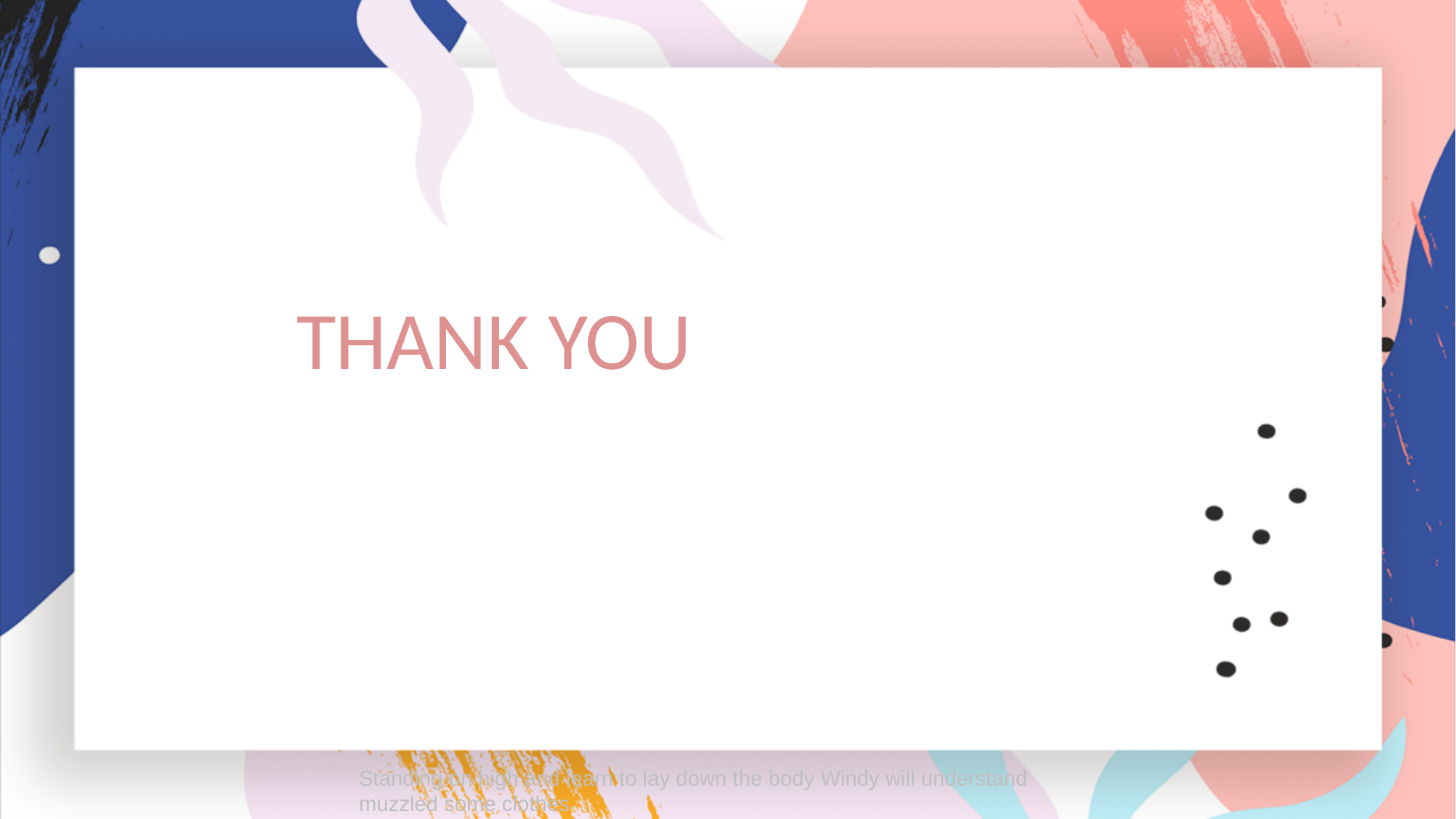

THANK YOU
Standing on high and learn to lay down the body Windy will understand muzzled some clothes